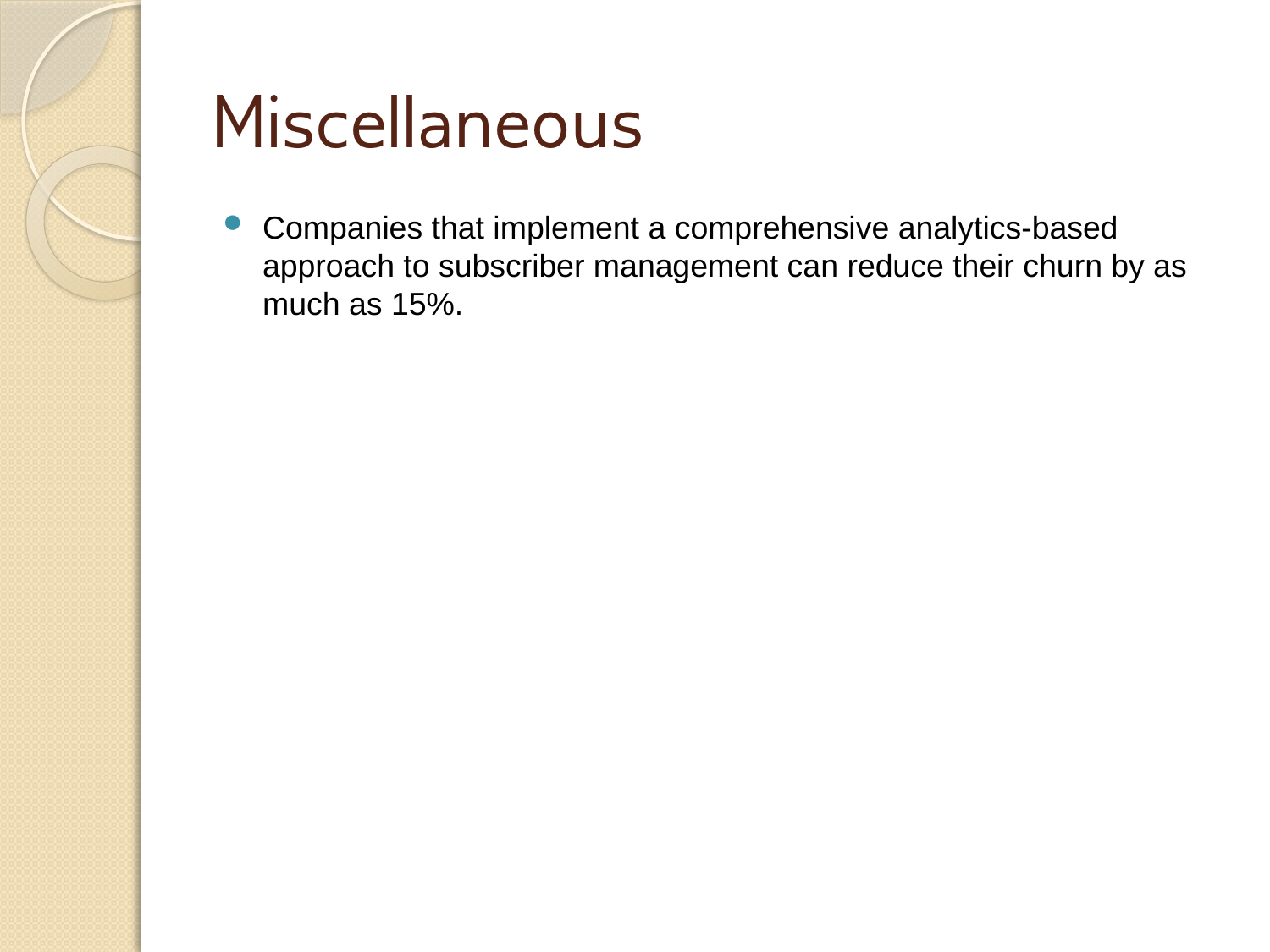

# Miscellaneous
Companies that implement a comprehensive analytics-based approach to subscriber management can reduce their churn by as much as 15%.